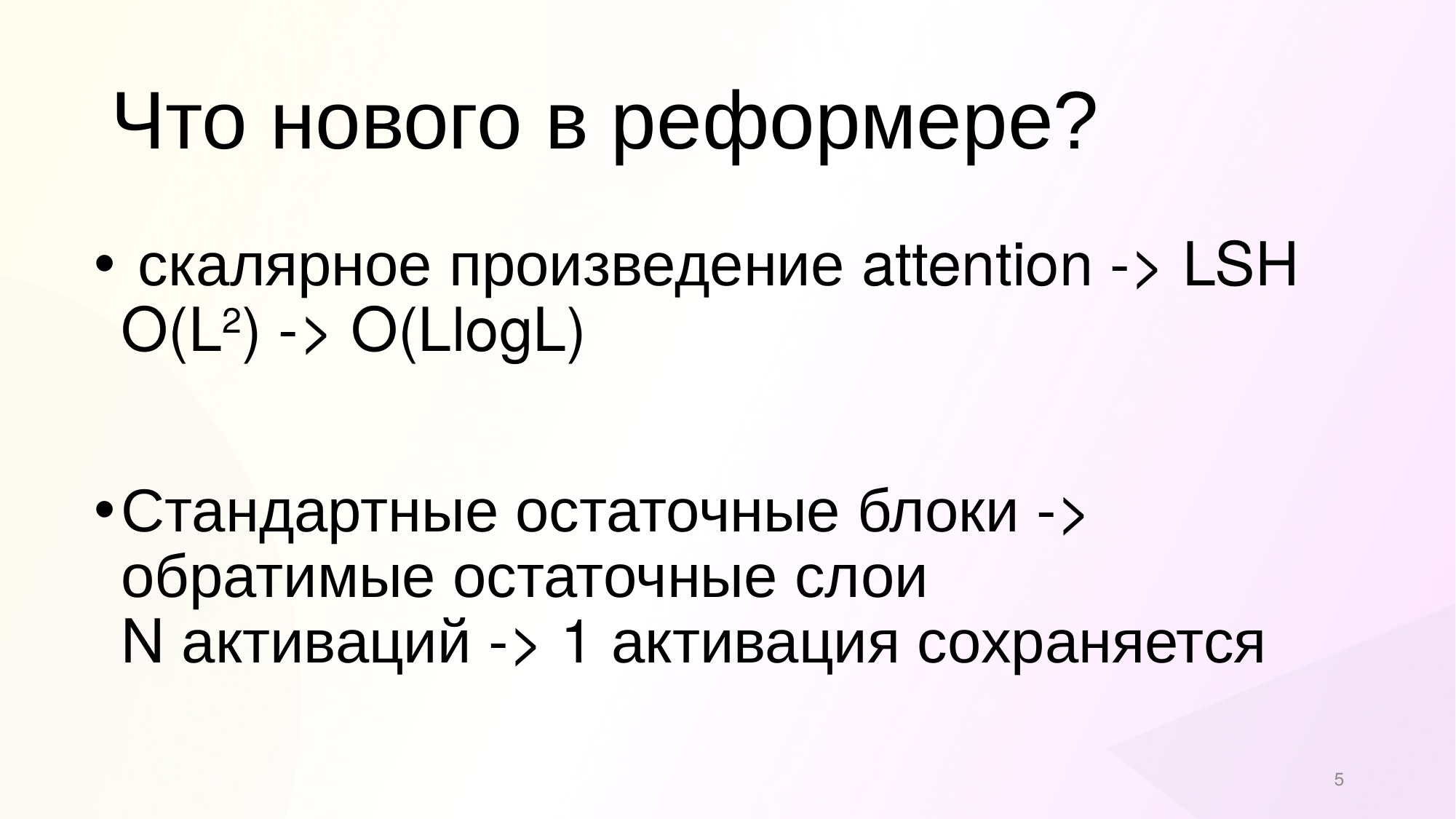

# Что нового в реформере?
 скалярное произведение attention -> LSH
O(L2) -> O(LlogL)
Стандартные остаточные блоки -> обратимые остаточные слои
N активаций -> 1 активация сохраняется
5